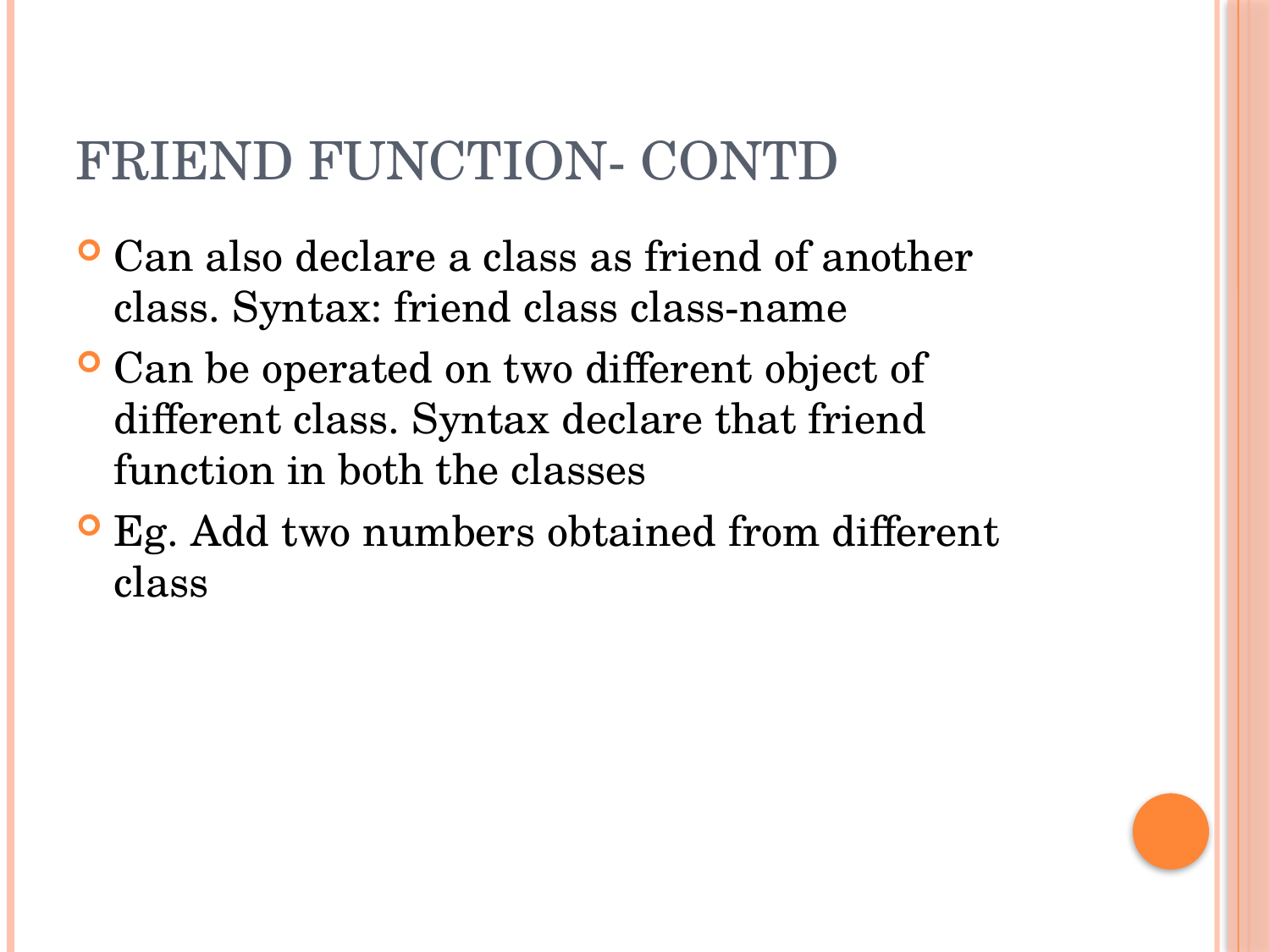

# Friend function- contd
Can also declare a class as friend of another class. Syntax: friend class class-name
Can be operated on two different object of different class. Syntax declare that friend function in both the classes
Eg. Add two numbers obtained from different class